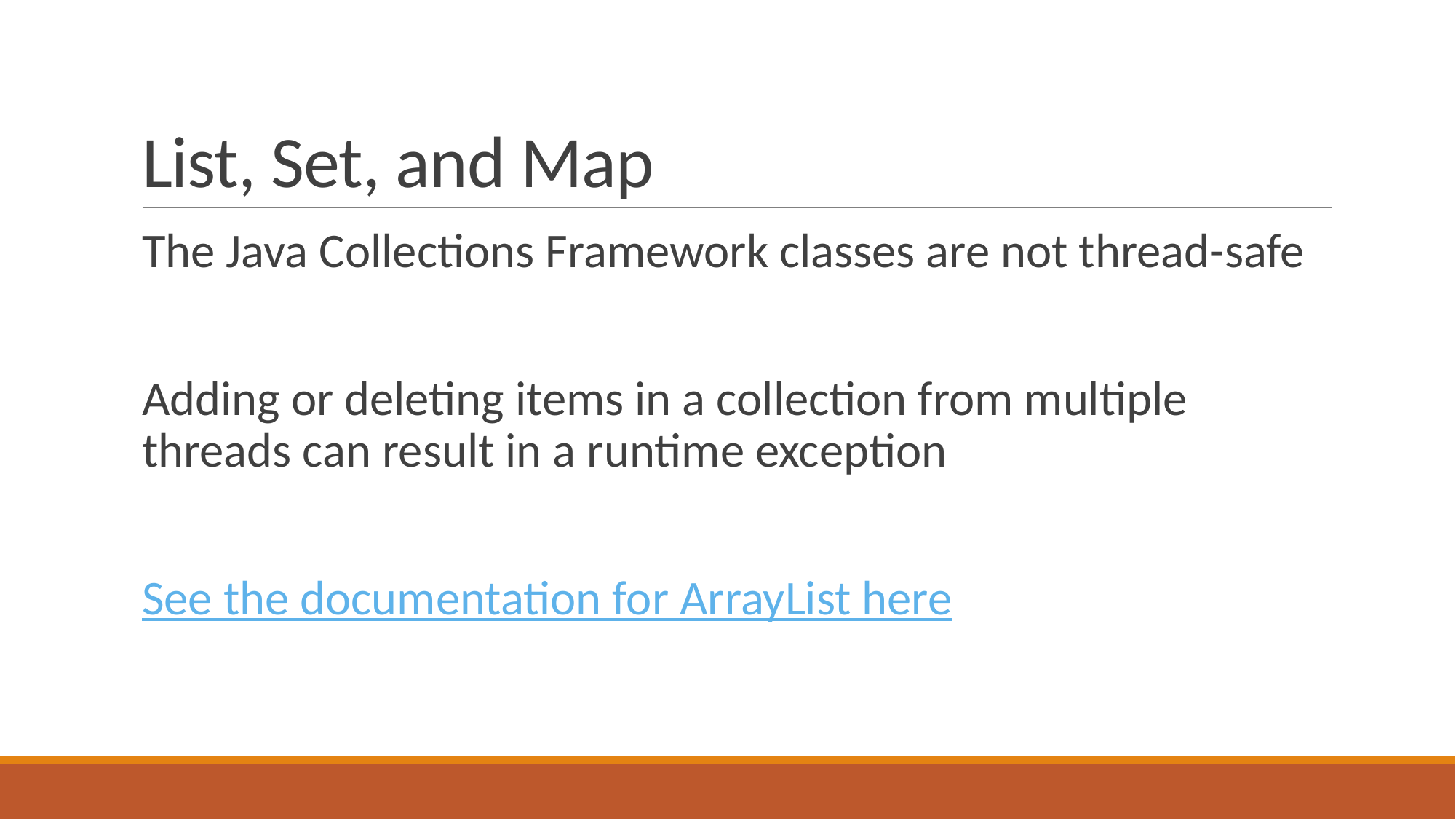

# List, Set, and Map
The Java Collections Framework classes are not thread-safe

Adding or deleting items in a collection from multiple threads can result in a runtime exception

See the documentation for ArrayList here